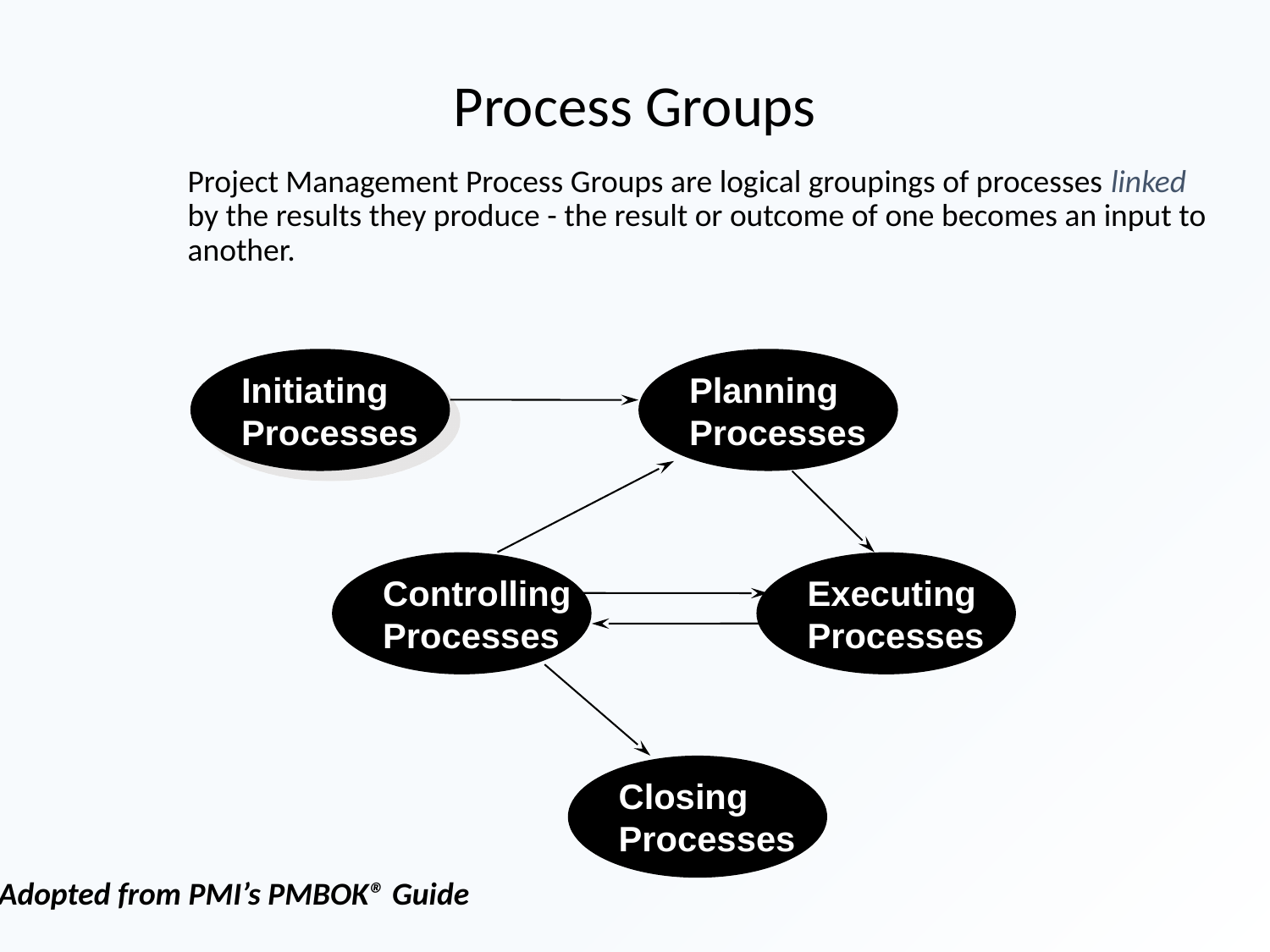

# Process Groups
Project Management Process Groups are logical groupings of processes linked by the results they produce - the result or outcome of one becomes an input to another.
Initiating
Processes
Planning
Processes

Controlling
Processes
Executing
Processes

Closing
Processes
Adopted from PMI’s PMBOK® Guide